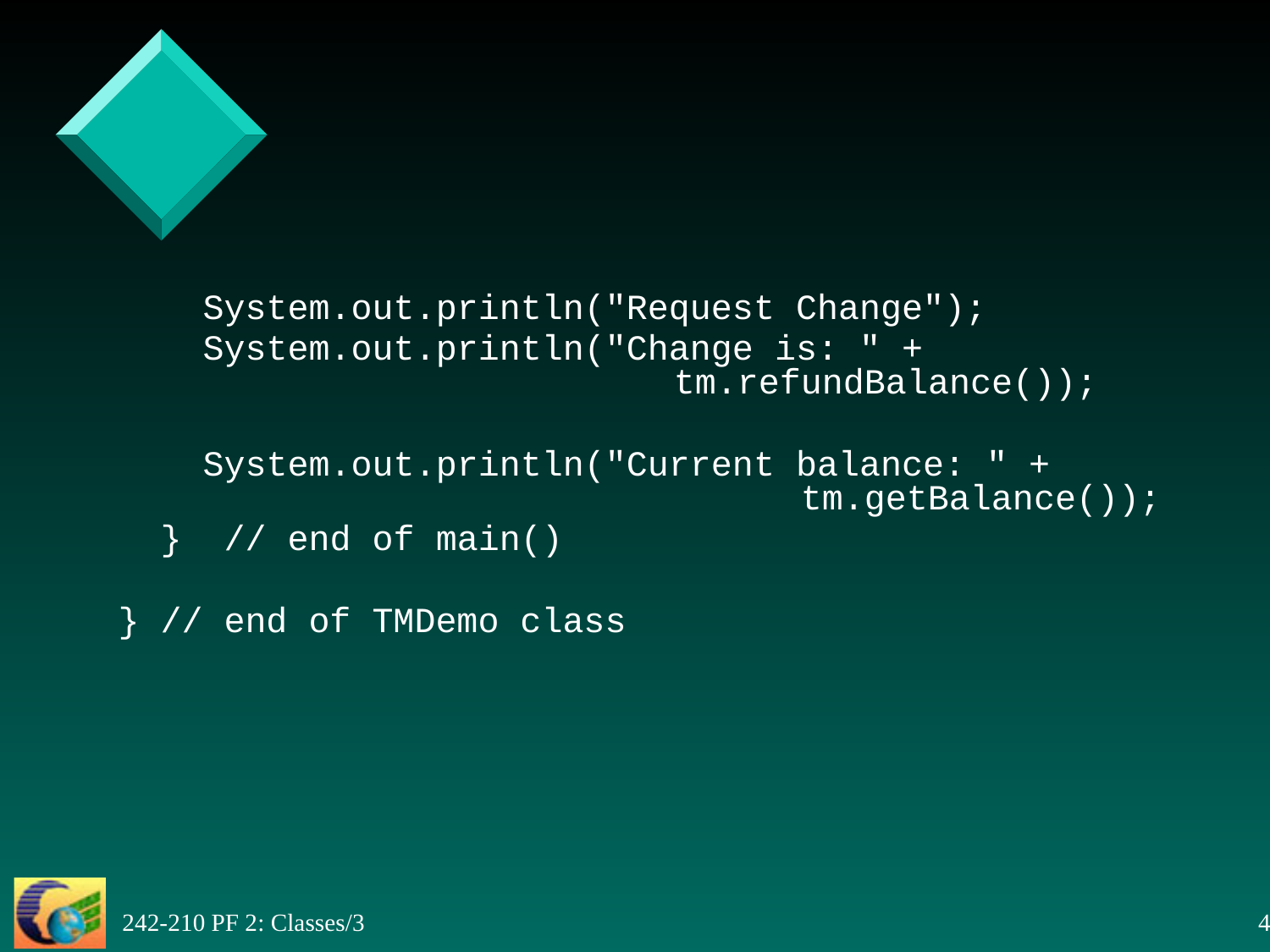

System.out.println("Request Change");
    System.out.println("Change is: " +
				tm.refundBalance());

    System.out.println("Current balance: " +
					tm.getBalance());
  }  // end of main()

} // end of TMDemo class